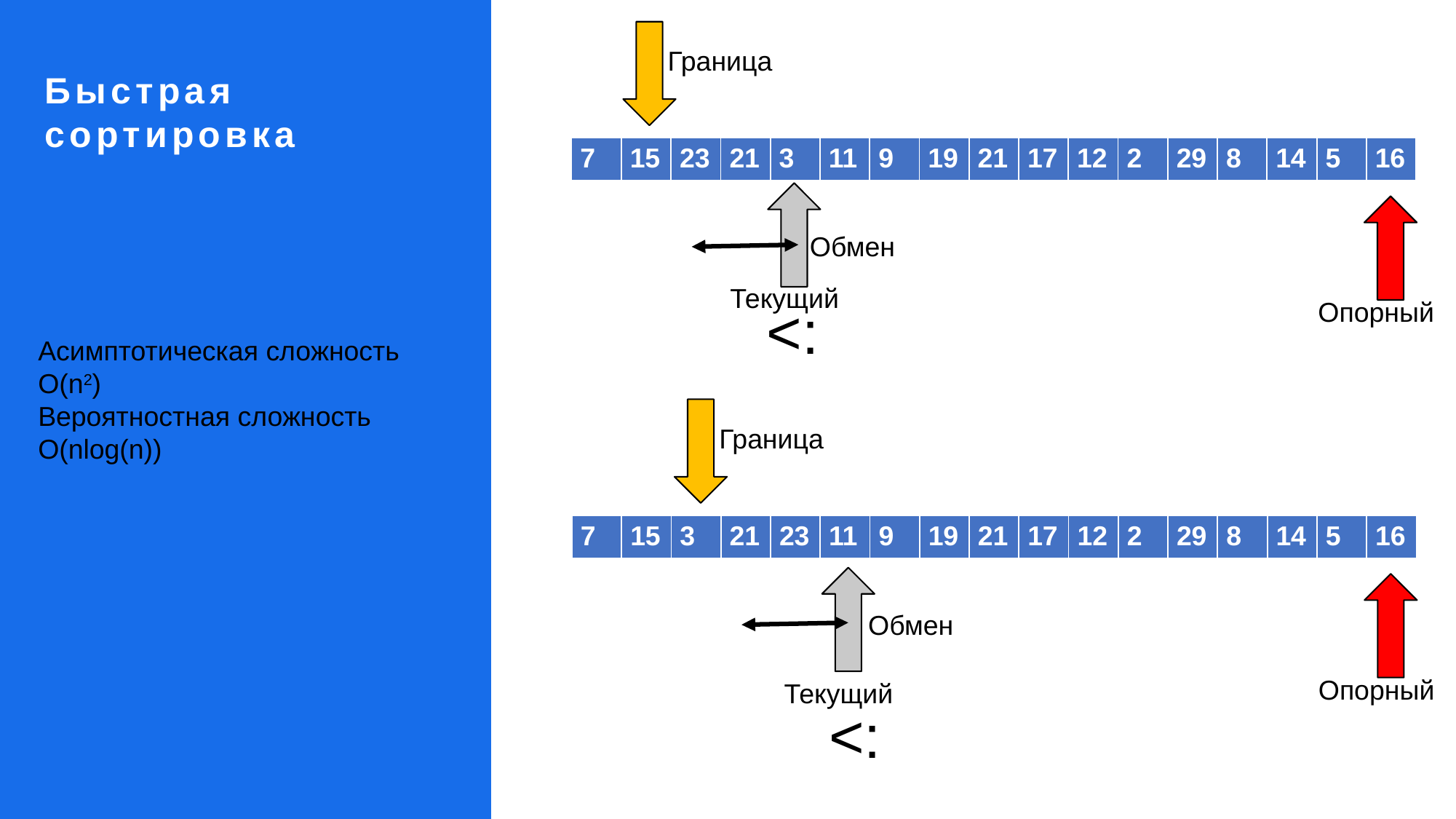

Граница
Быстрая сортировка
| 7 | 15 | 23 | 21 | 3 | 11 | 9 | 19 | 21 | 17 | 12 | 2 | 29 | 8 | 14 | 5 | 16 |
| --- | --- | --- | --- | --- | --- | --- | --- | --- | --- | --- | --- | --- | --- | --- | --- | --- |

Обмен
Текущий
<:
Опорный
Асимптотическая сложность O(n2)
Вероятностная сложность O(nlog(n))

Граница

| 7 | 15 | 3 | 21 | 23 | 11 | 9 | 19 | 21 | 17 | 12 | 2 | 29 | 8 | 14 | 5 | 16 |
| --- | --- | --- | --- | --- | --- | --- | --- | --- | --- | --- | --- | --- | --- | --- | --- | --- |

Обмен
Опорный
Текущий
<: